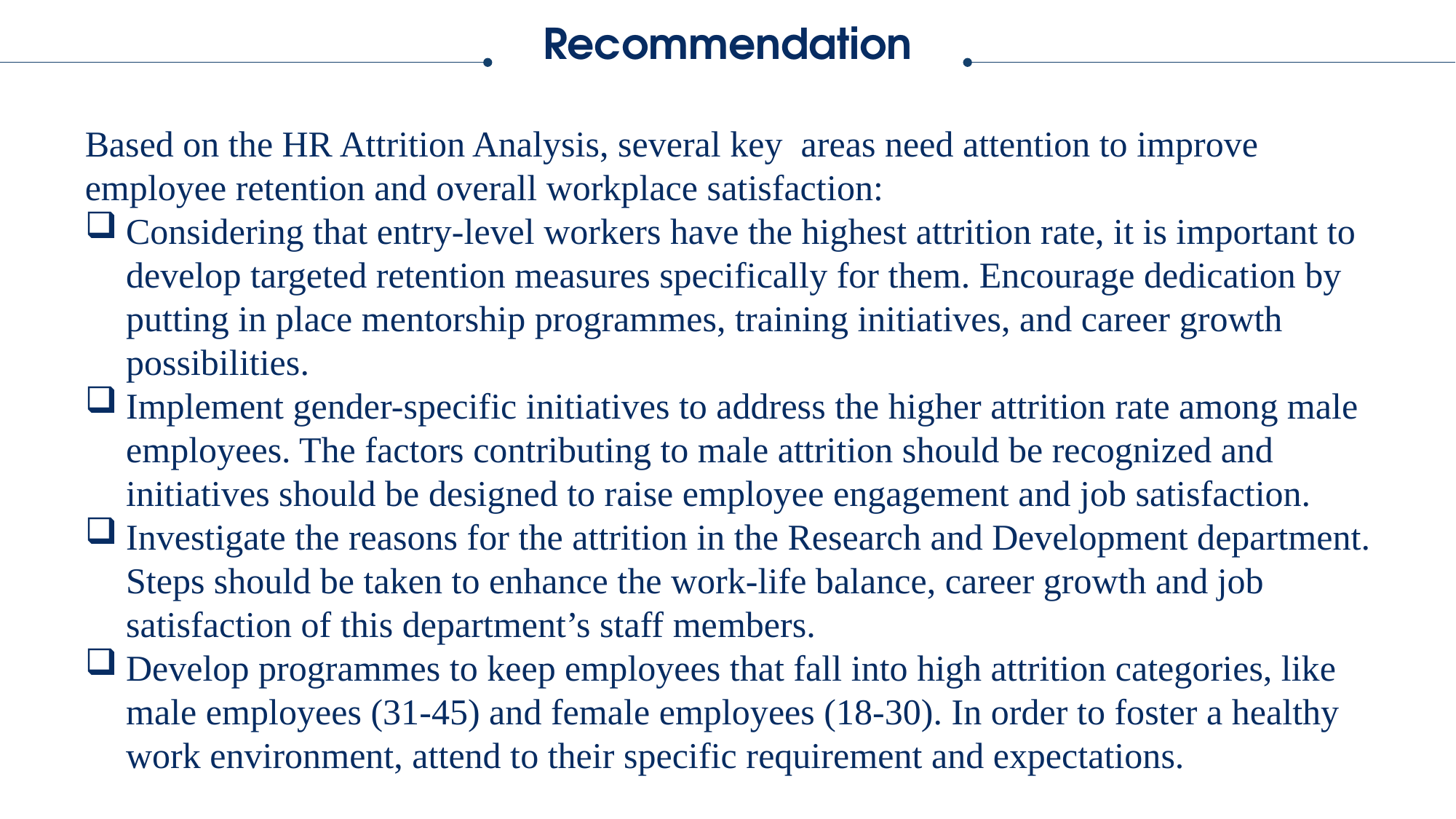

Recommendation
Based on the HR Attrition Analysis, several key  areas need attention to improve employee retention and overall workplace satisfaction:
Considering that entry-level workers have the highest attrition rate, it is important to develop targeted retention measures specifically for them. Encourage dedication by putting in place mentorship programmes, training initiatives, and career growth possibilities.
Implement gender-specific initiatives to address the higher attrition rate among male employees. The factors contributing to male attrition should be recognized and initiatives should be designed to raise employee engagement and job satisfaction.
Investigate the reasons for the attrition in the Research and Development department. Steps should be taken to enhance the work-life balance, career growth and job satisfaction of this department’s staff members.
Develop programmes to keep employees that fall into high attrition categories, like male employees (31-45) and female employees (18-30). In order to foster a healthy work environment, attend to their specific requirement and expectations.